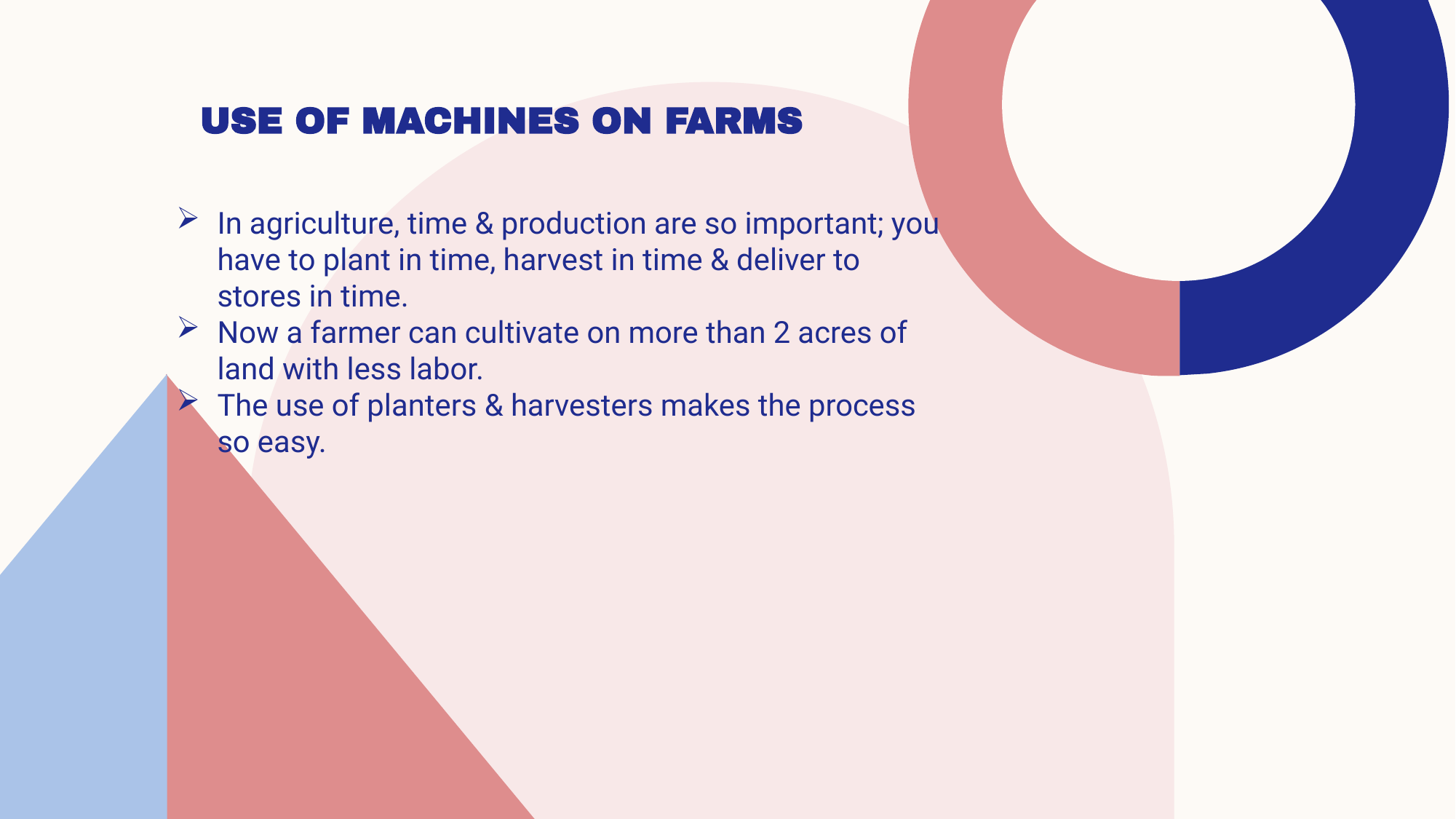

# USE OF MACHINES ON FARMS
In agriculture, time & production are so important; you have to plant in time, harvest in time & deliver to stores in time.
Now a farmer can cultivate on more than 2 acres of land with less labor.
The use of planters & harvesters makes the process so easy.